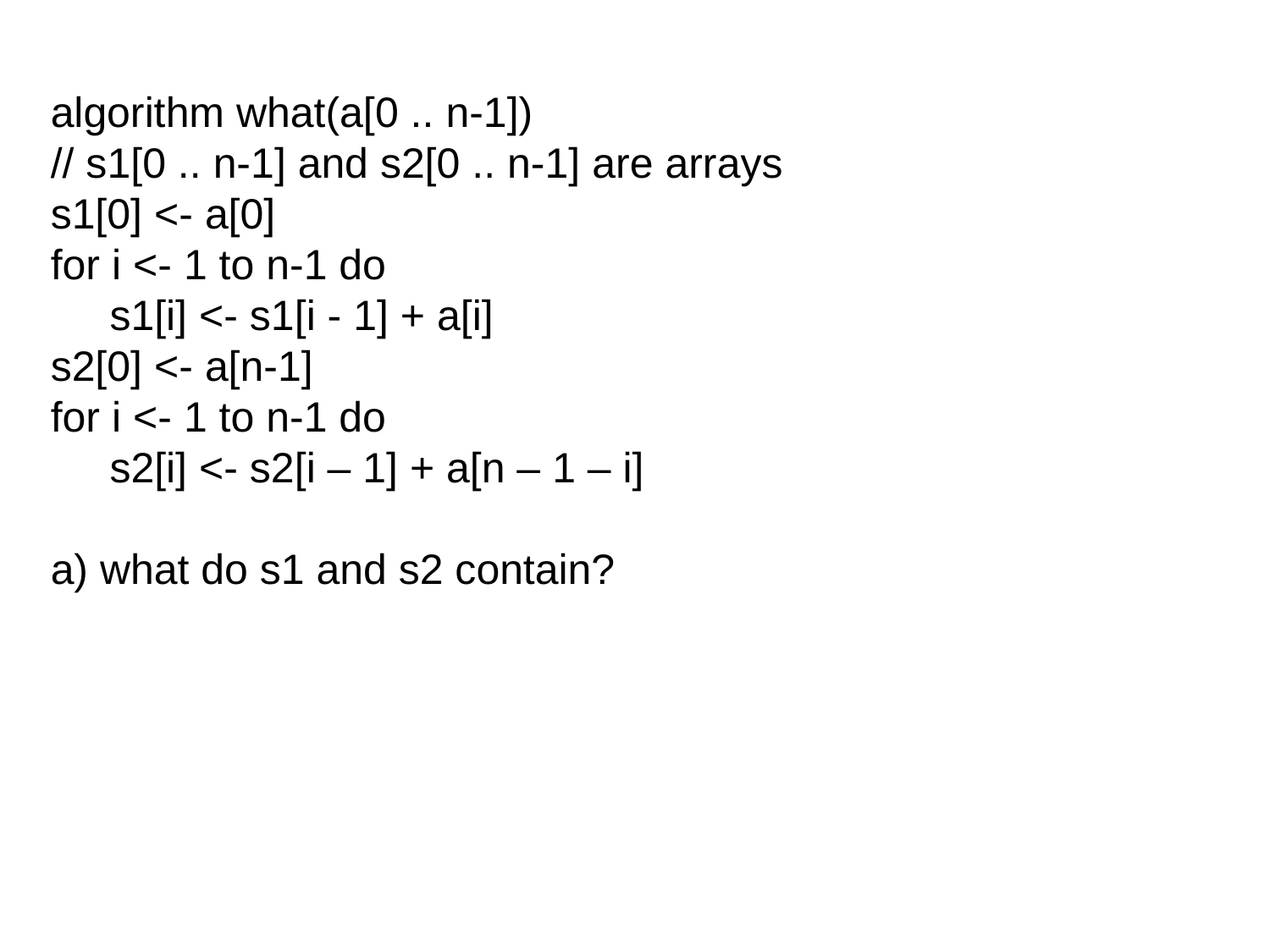

algorithm what(a[0 .. n-1])
// s1[0 .. n-1] and s2[0 .. n-1] are arrays
s1[0] <- a[0]
for i <- 1 to n-1 do
     s1[i] <- s1[i - 1] + a[i]
s2[0] <- a[n-1]
for i <- 1 to n-1 do
     s2[i] <- s2[i – 1] + a[n – 1 – i]

a) what do s1 and s2 contain?